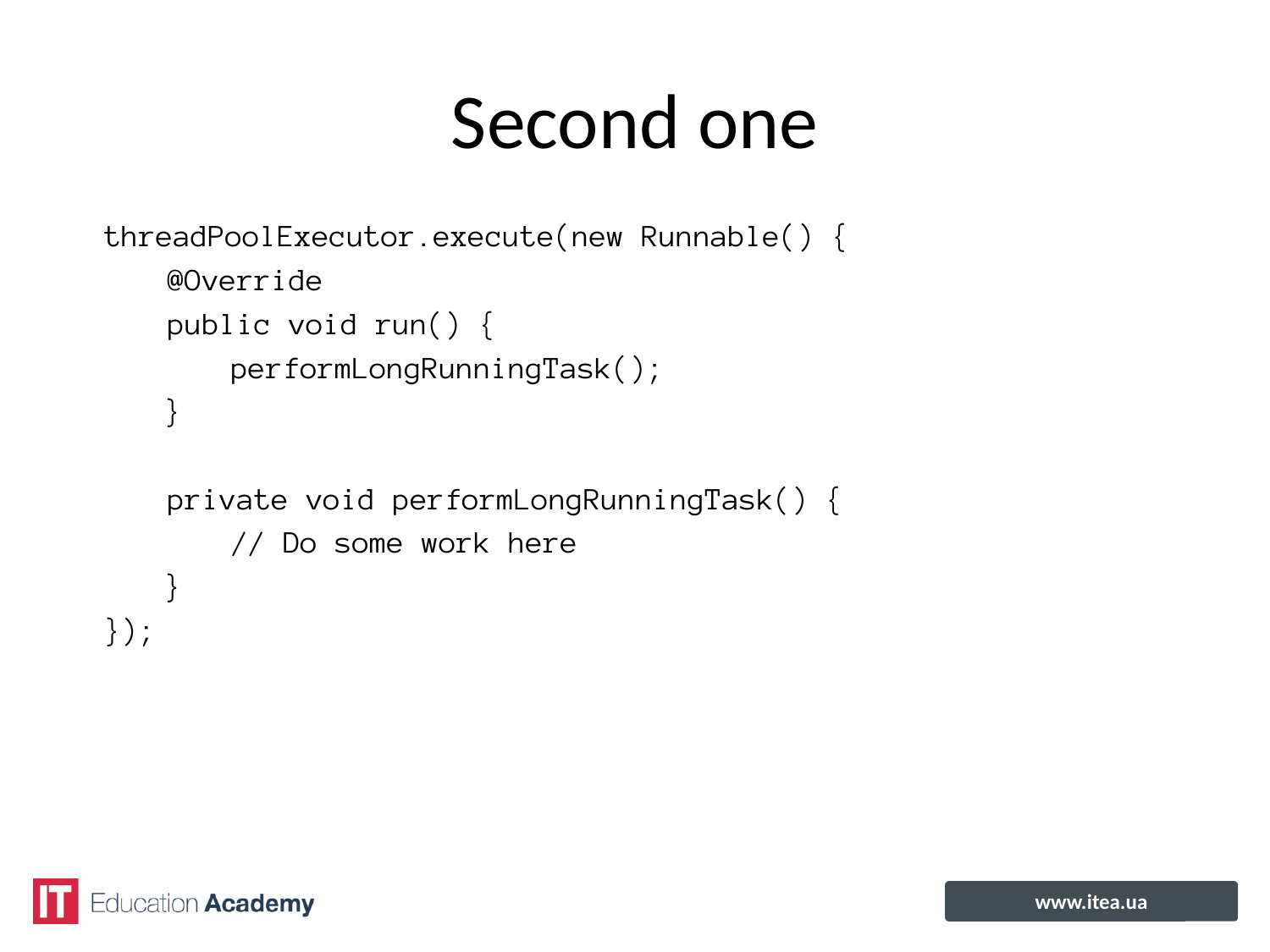

# Second one
threadPoolExecutor.execute(new Runnable() {
@Override
public void run() {
performLongRunningTask();
  }

private void performLongRunningTask() {
// Do some work here
  }
});